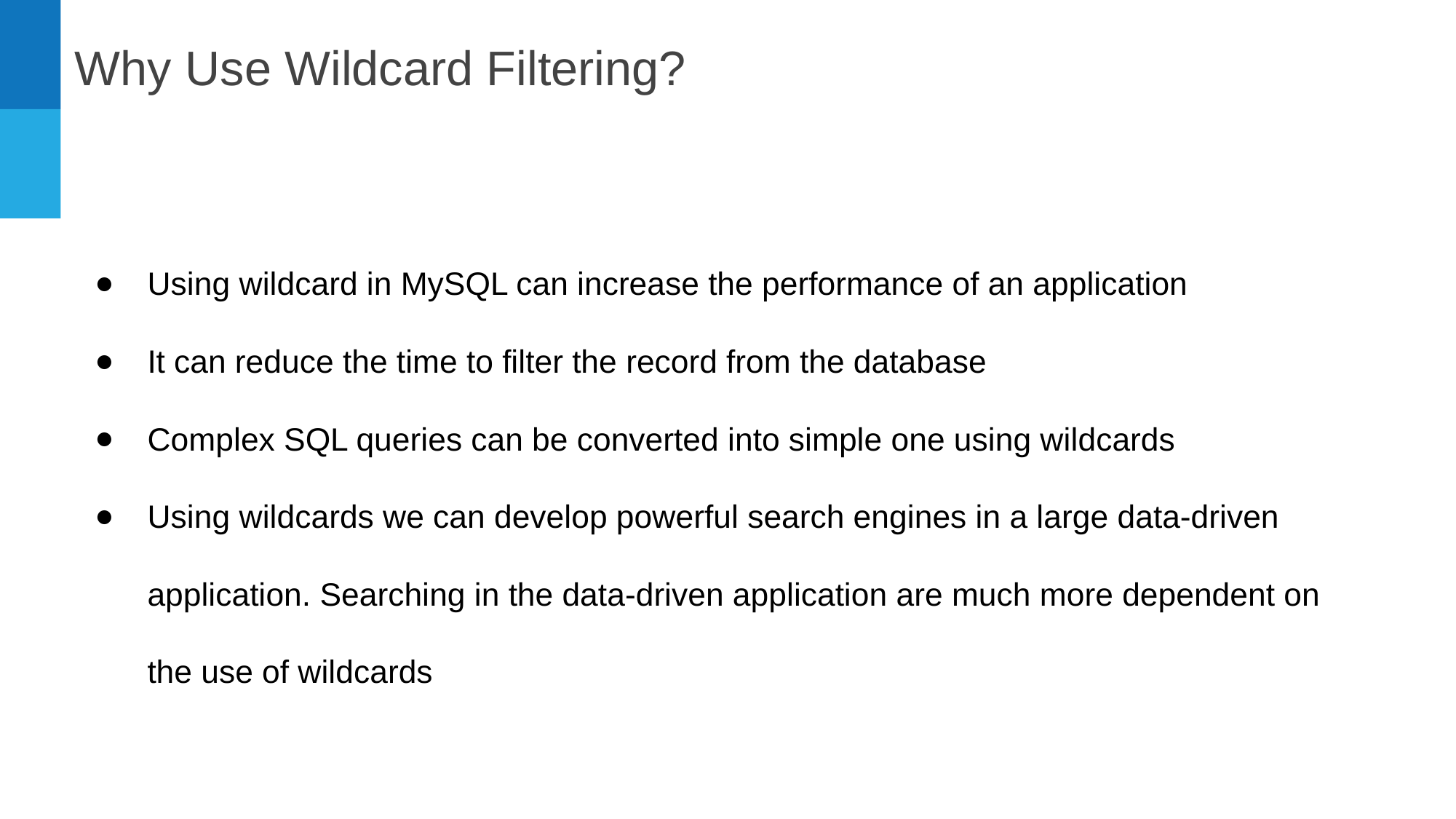

Why Use Wildcard Filtering?

Using wildcard in MySQL can increase the performance of an application
It can reduce the time to filter the record from the database
Complex SQL queries can be converted into simple one using wildcards
Using wildcards we can develop powerful search engines in a large data-driven application. Searching in the data-driven application are much more dependent on the use of wildcards